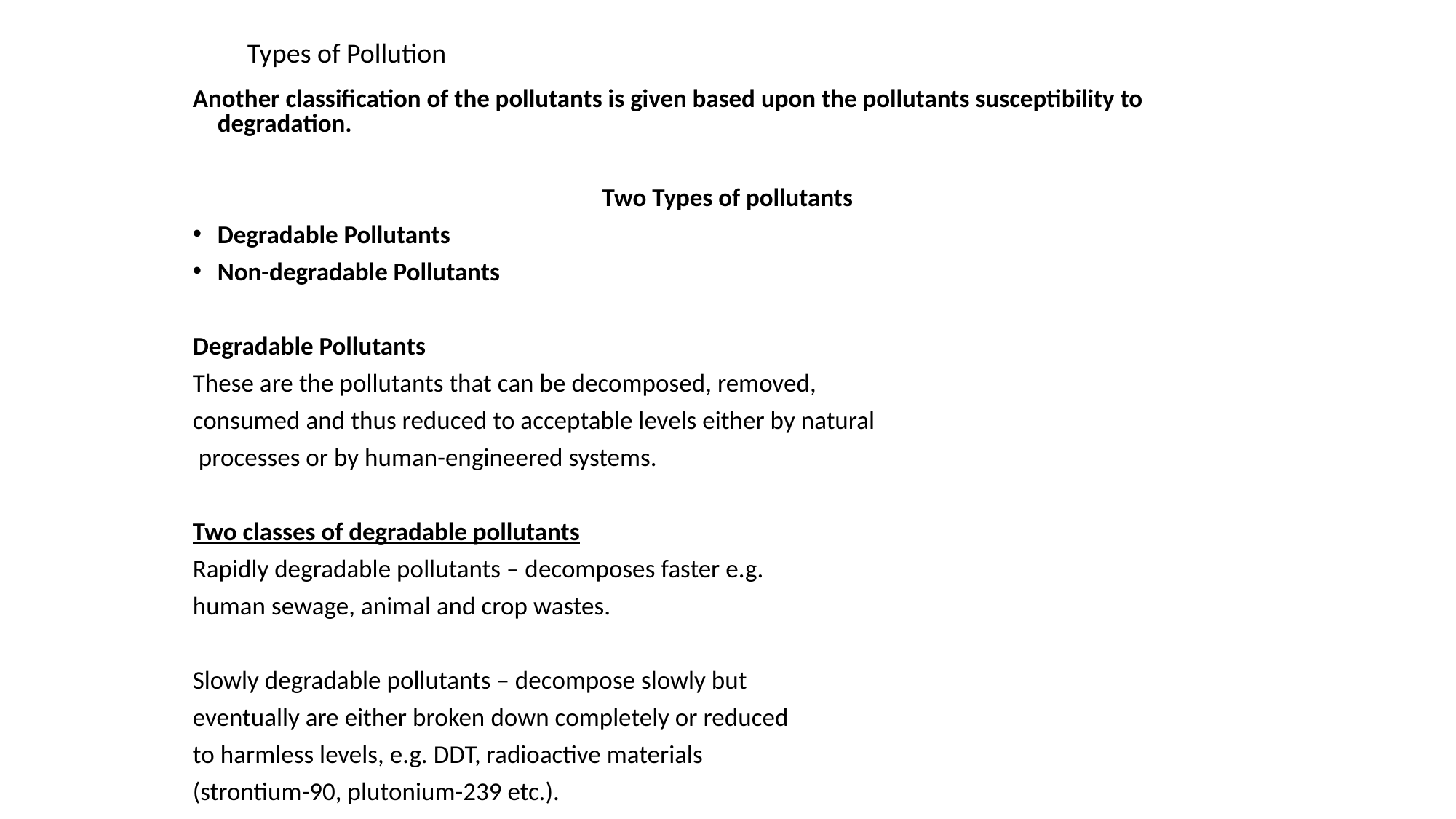

# Types of Pollution
Another classification of the pollutants is given based upon the pollutants susceptibility to degradation.

Two Types of pollutants
Degradable Pollutants
Non-degradable Pollutants

Degradable Pollutants
These are the pollutants that can be decomposed, removed,
consumed and thus reduced to acceptable levels either by natural
 processes or by human-engineered systems.

Two classes of degradable pollutants
Rapidly degradable pollutants – decomposes faster e.g.
human sewage, animal and crop wastes.

Slowly degradable pollutants – decompose slowly but
eventually are either broken down completely or reduced
to harmless levels, e.g. DDT, radioactive materials
(strontium-90, plutonium-239 etc.).